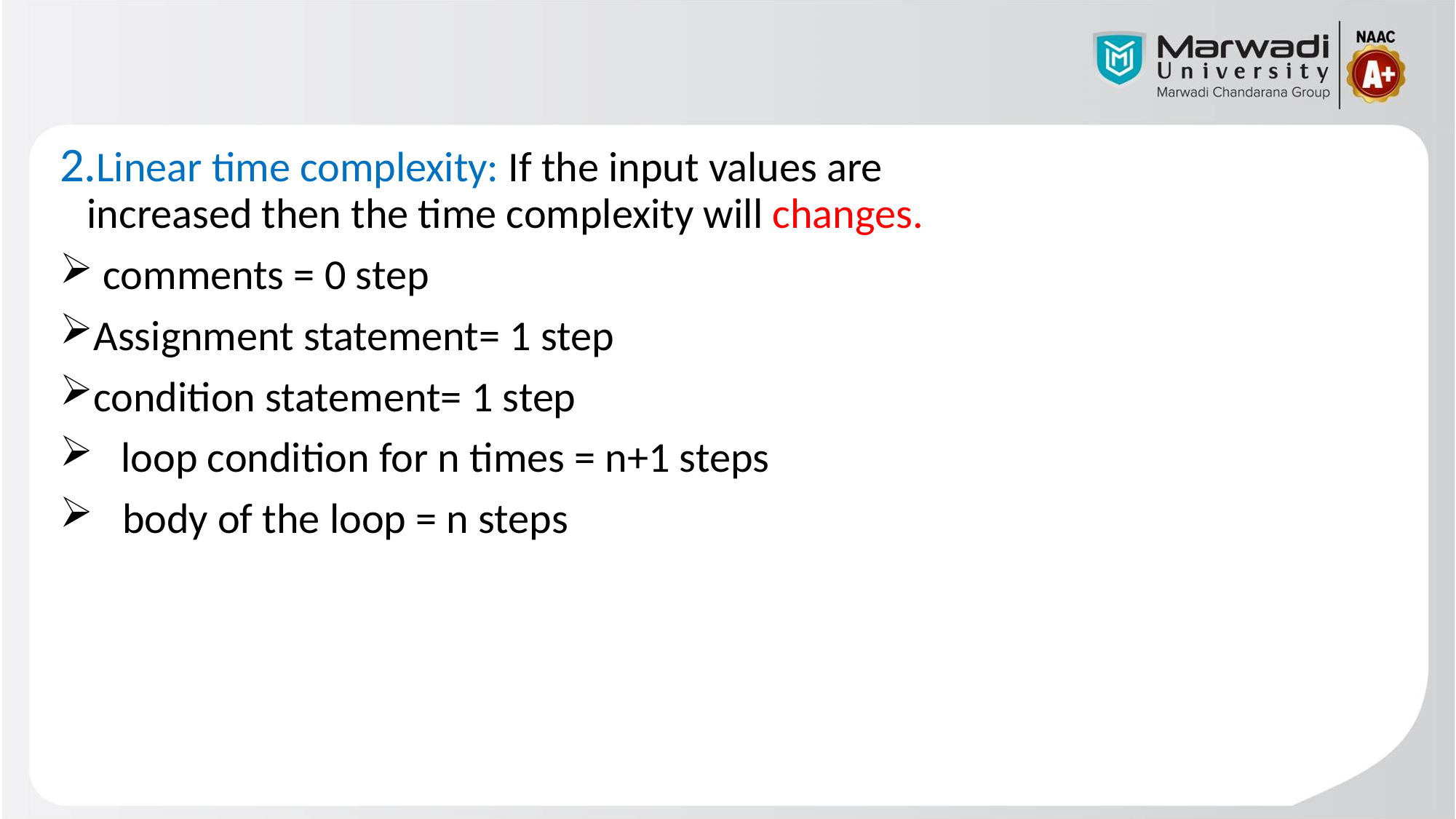

2.Linear time complexity: If the input values are increased then the time complexity will changes.
 comments = 0 step
Assignment statement= 1 step
condition statement= 1 step
loop condition for n times = n+1 steps
   body of the loop = n steps